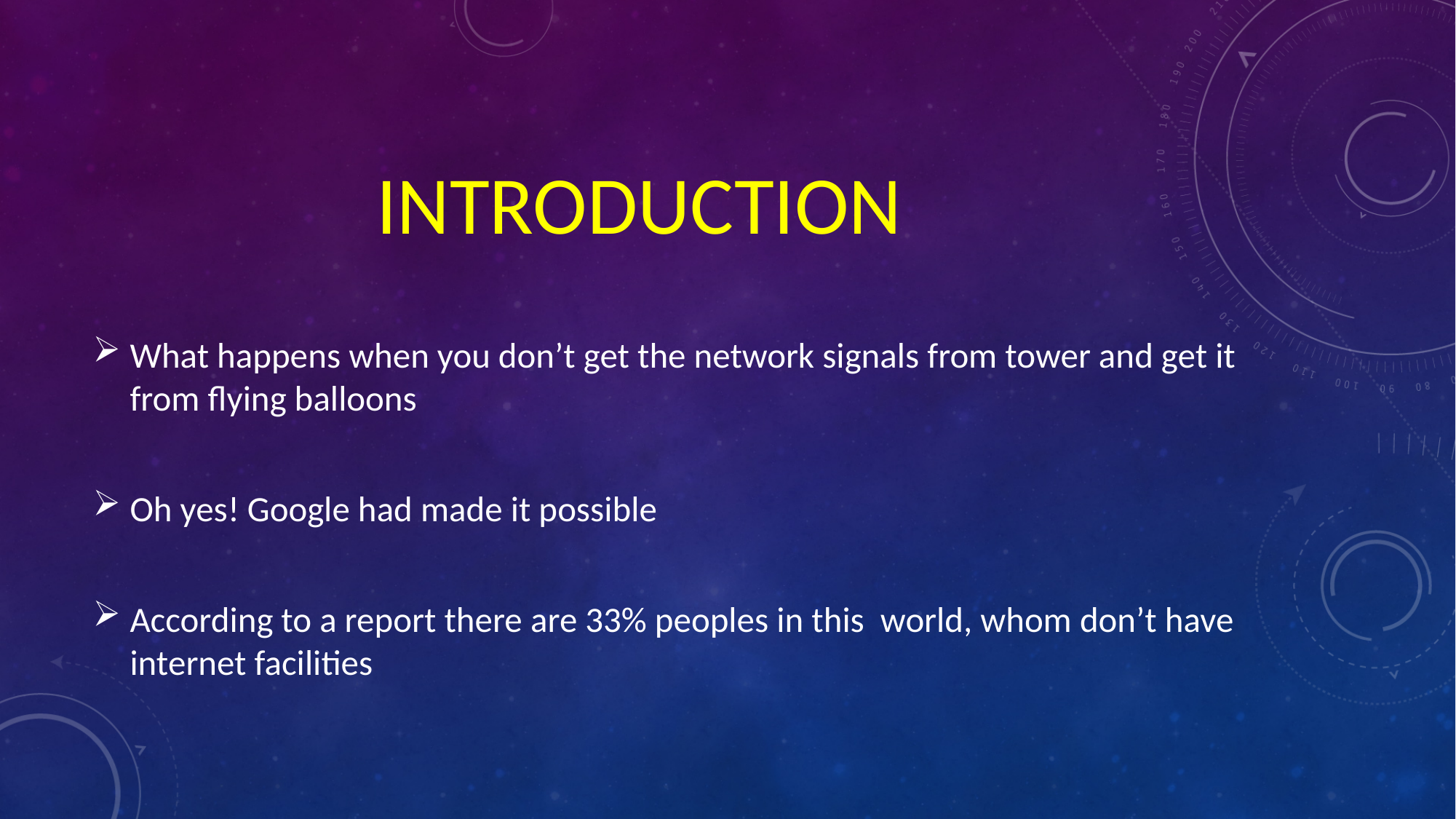

# INTRODUCTION

What happens when you don’t get the network signals from tower and get it from flying balloons

Oh yes! Google had made it possible

According to a report there are 33% peoples in this  world, whom don’t have internet facilities